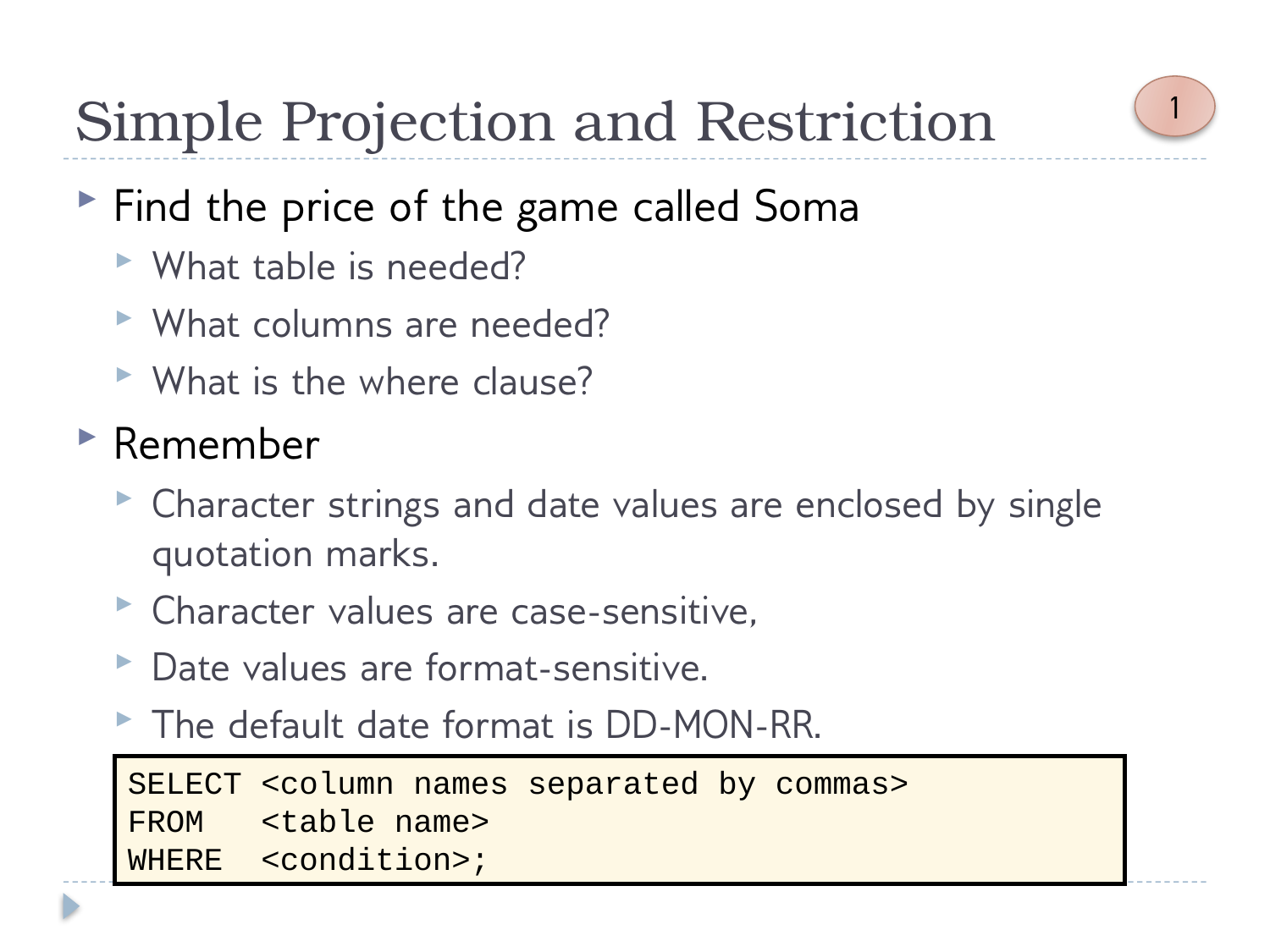

# Simple Projection and Restriction
1
Find the price of the game called Soma
What table is needed?
What columns are needed?
What is the where clause?
Remember
Character strings and date values are enclosed by single quotation marks.
Character values are case-sensitive,
Date values are format-sensitive.
The default date format is DD-MON-RR.

SELECT <column names separated by commas>
FROM   <table name>
WHERE  <condition>;